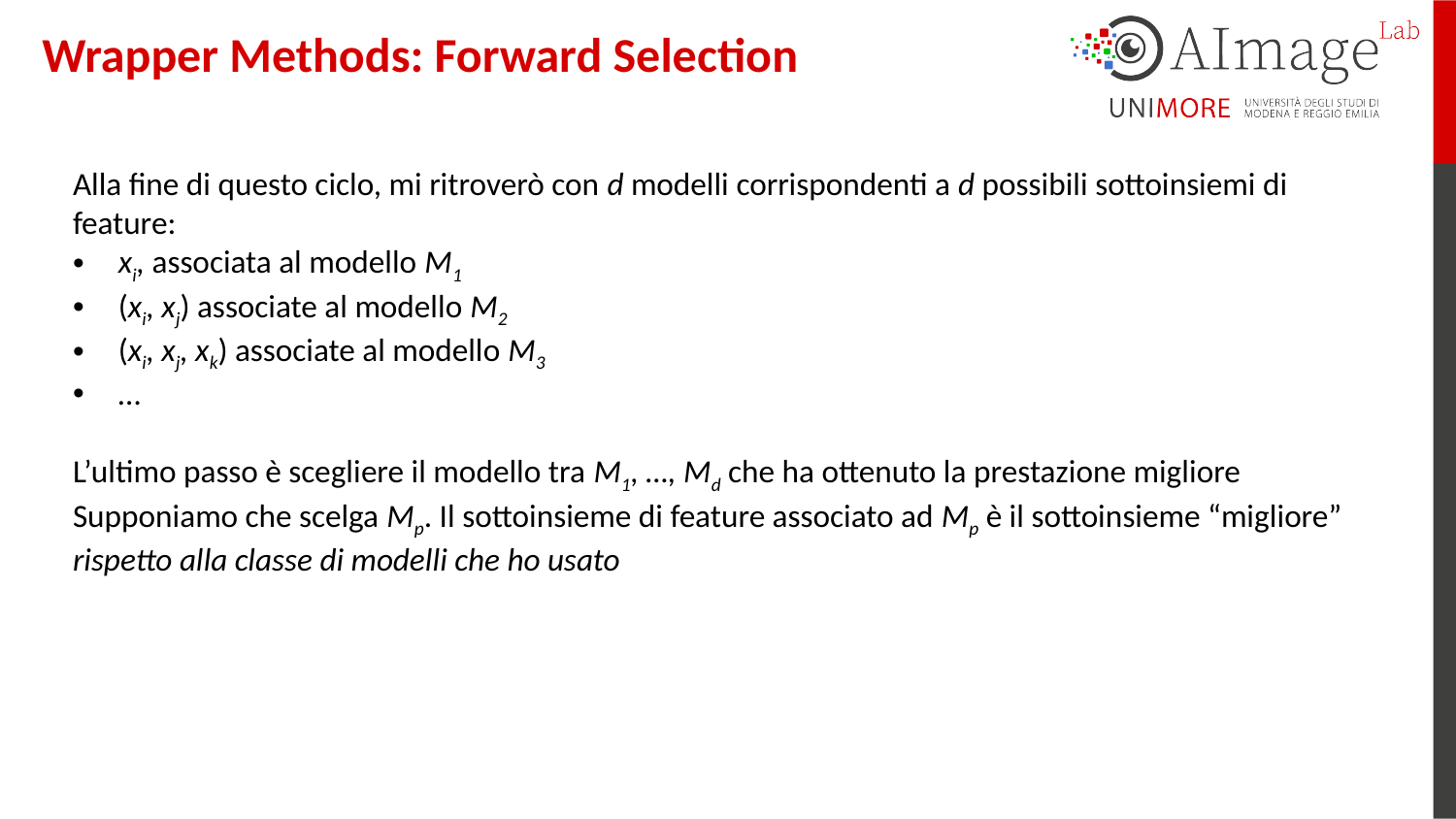

Wrapper Methods: Forward Selection

Alla fine di questo ciclo, mi ritroverò con d modelli corrispondenti a d possibili sottoinsiemi di feature:
xi, associata al modello M1
(xi, xj) associate al modello M2
(xi, xj, xk) associate al modello M3
…

L’ultimo passo è scegliere il modello tra M1, …, Md che ha ottenuto la prestazione migliore Supponiamo che scelga Mp. Il sottoinsieme di feature associato ad Mp è il sottoinsieme “migliore” rispetto alla classe di modelli che ho usato